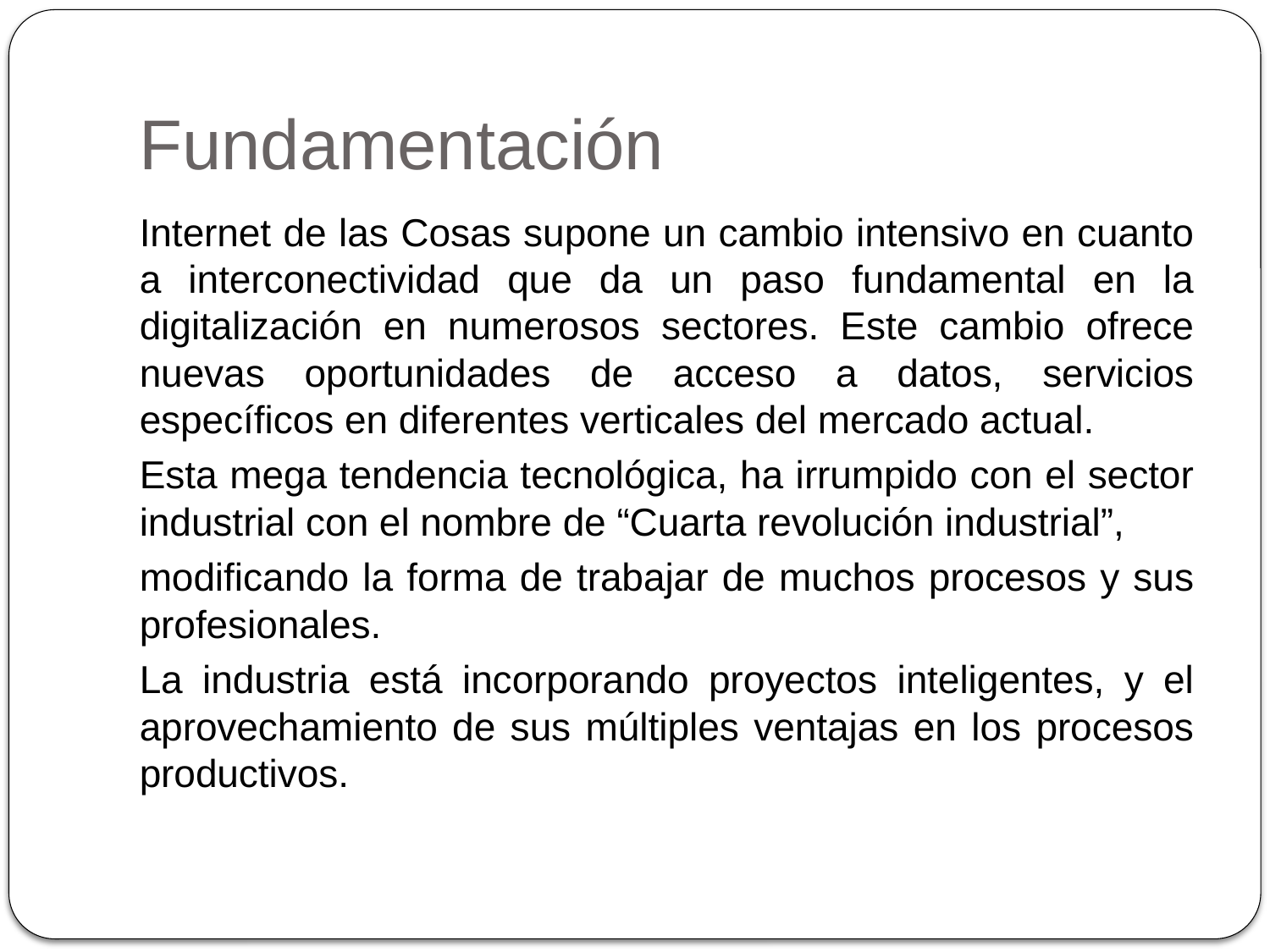

# Fundamentación
Internet de las Cosas supone un cambio intensivo en cuanto a interconectividad que da un paso fundamental en la digitalización en numerosos sectores. Este cambio ofrece nuevas oportunidades de acceso a datos, servicios específicos en diferentes verticales del mercado actual.
Esta mega tendencia tecnológica, ha irrumpido con el sector industrial con el nombre de “Cuarta revolución industrial”,
modificando la forma de trabajar de muchos procesos y sus profesionales.
La industria está incorporando proyectos inteligentes, y el aprovechamiento de sus múltiples ventajas en los procesos productivos.